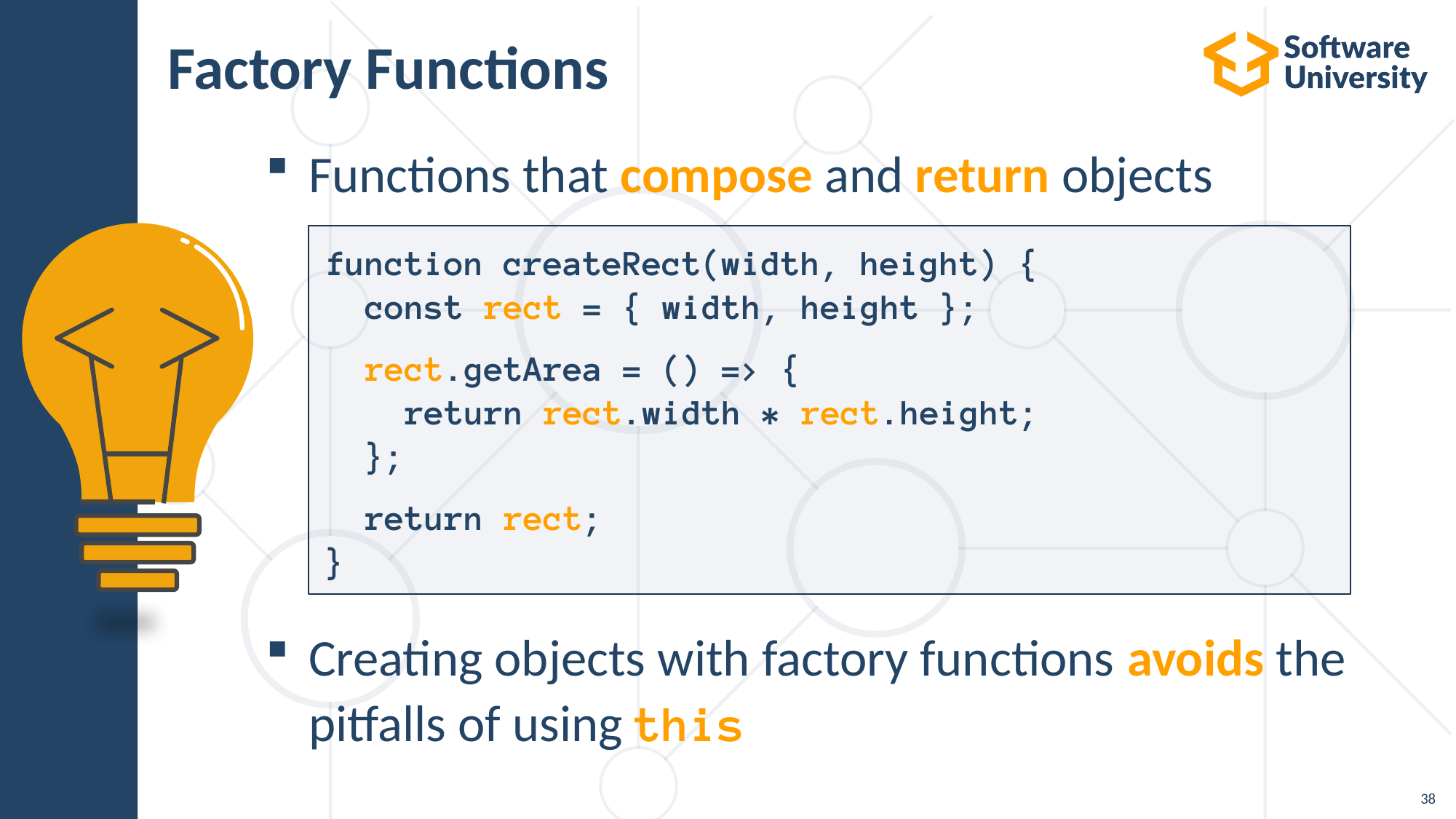

# Factory Functions
Functions that compose and return objects
Creating objects with factory functions avoids the pitfalls of using this
function createRect(width, height) {
  const rect = { width, height };
  rect.getArea = () => {
    return rect.width * rect.height;
  };
  return rect;
}
38